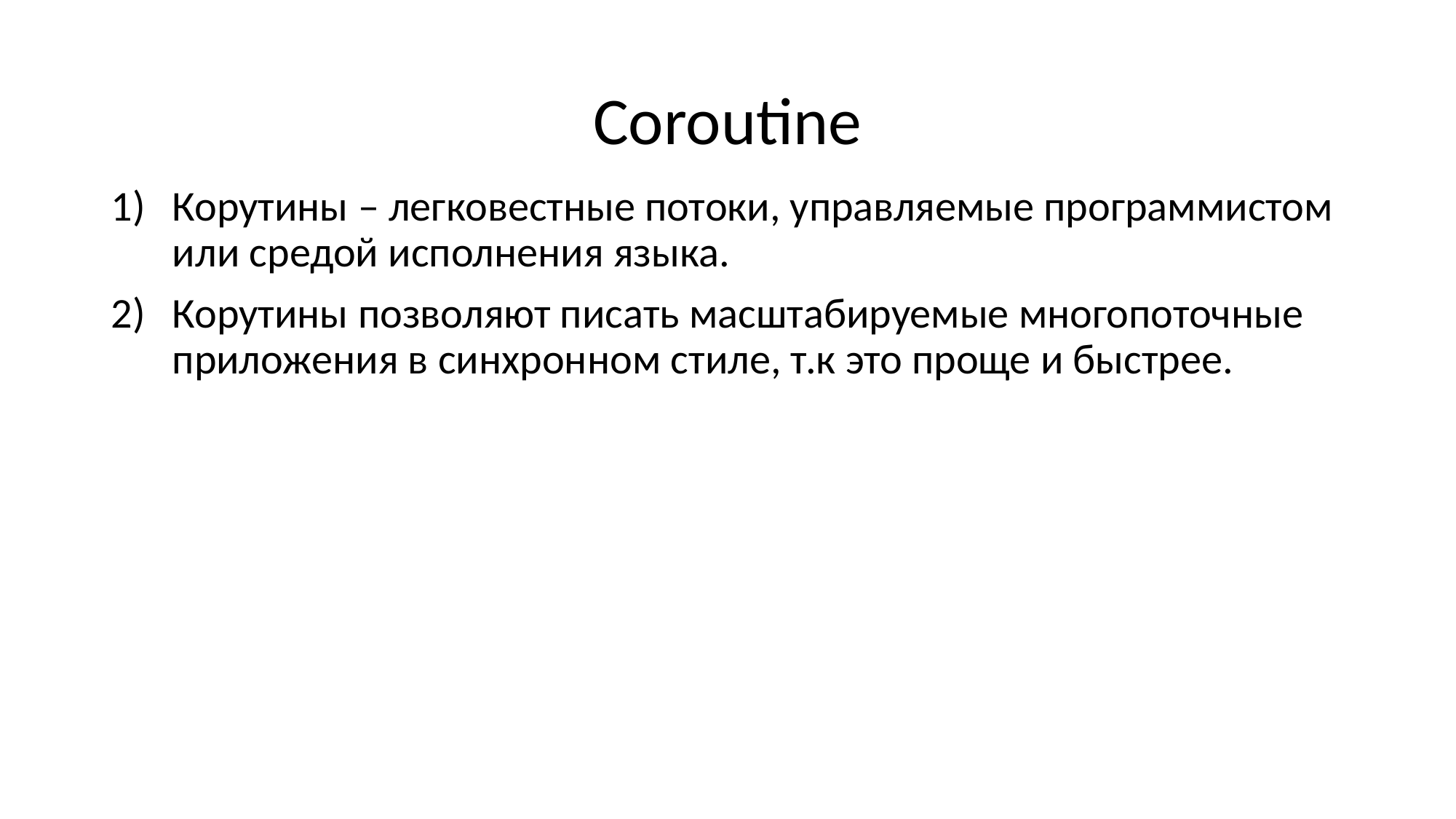

# Coroutine
Корутины – легковестные потоки, управляемые программистом или средой исполнения языка.
Корутины позволяют писать масштабируемые многопоточные приложения в синхронном стиле, т.к это проще и быстрее.